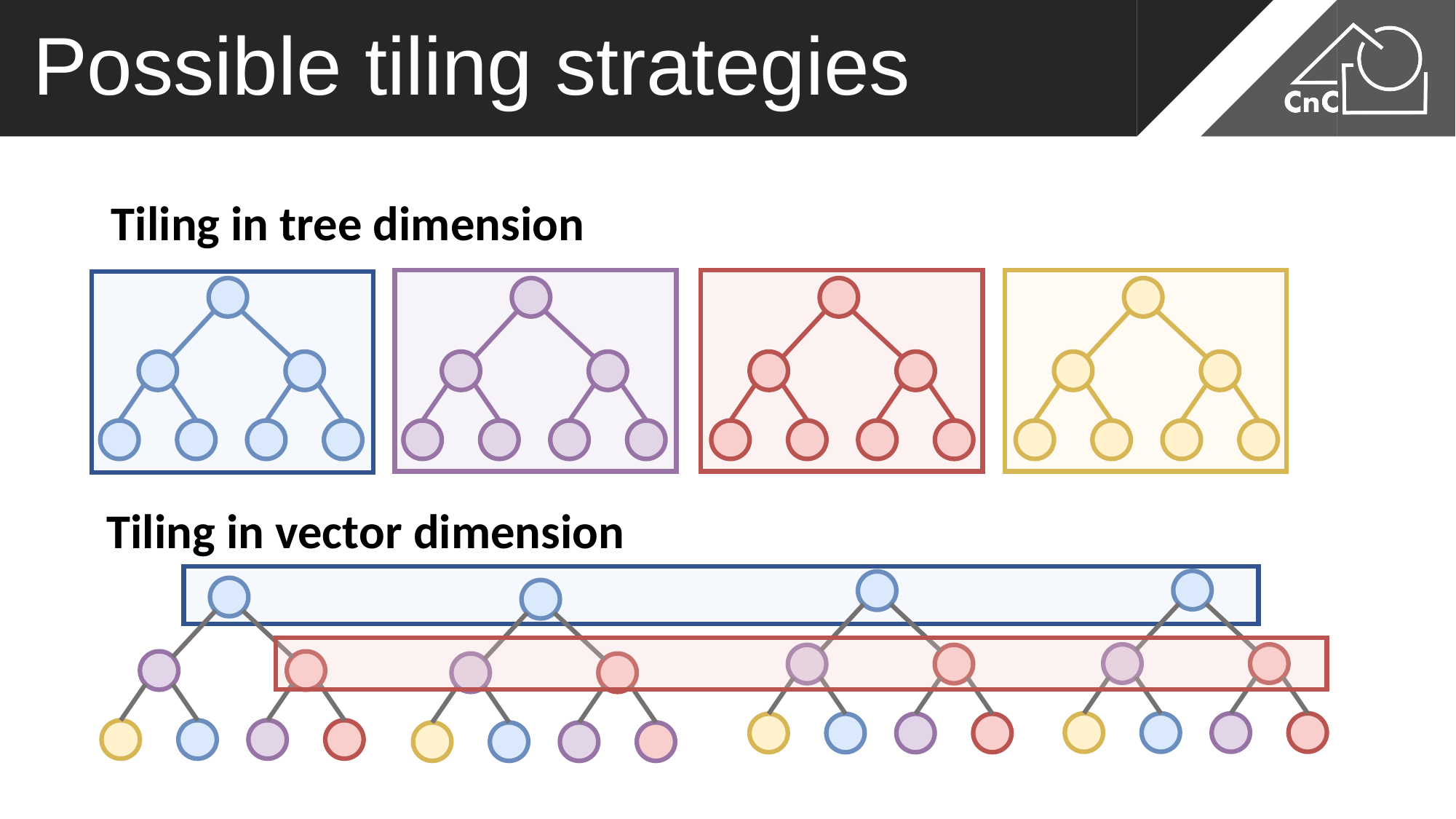

# Possible tiling strategies
Tiling in tree dimension

Tiling in vector dimension